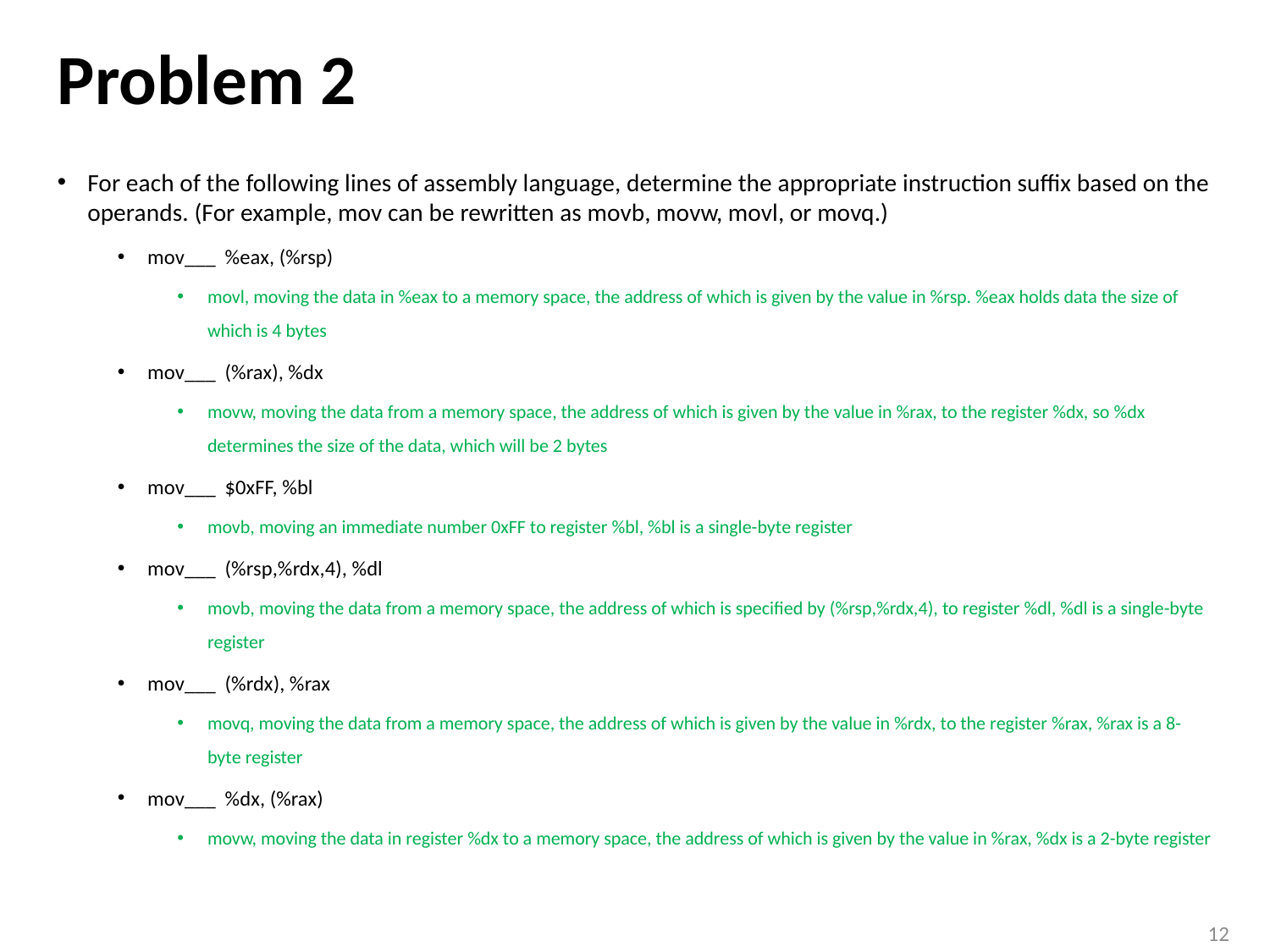

# Problem 2
For each of the following lines of assembly language, determine the appropriate instruction suffix based on the operands. (For example, mov can be rewritten as movb, movw, movl, or movq.)
mov___  %eax, (%rsp)
movl, moving the data in %eax to a memory space, the address of which is given by the value in %rsp. %eax holds data the size of which is 4 bytes
mov___  (%rax), %dx
movw, moving the data from a memory space, the address of which is given by the value in %rax, to the register %dx, so %dx determines the size of the data, which will be 2 bytes
mov___  $0xFF, %bl
movb, moving an immediate number 0xFF to register %bl, %bl is a single-byte register
mov___  (%rsp,%rdx,4), %dl
movb, moving the data from a memory space, the address of which is specified by (%rsp,%rdx,4), to register %dl, %dl is a single-byte register
mov___  (%rdx), %rax
movq, moving the data from a memory space, the address of which is given by the value in %rdx, to the register %rax, %rax is a 8-byte register
mov___  %dx, (%rax)
movw, moving the data in register %dx to a memory space, the address of which is given by the value in %rax, %dx is a 2-byte register
12